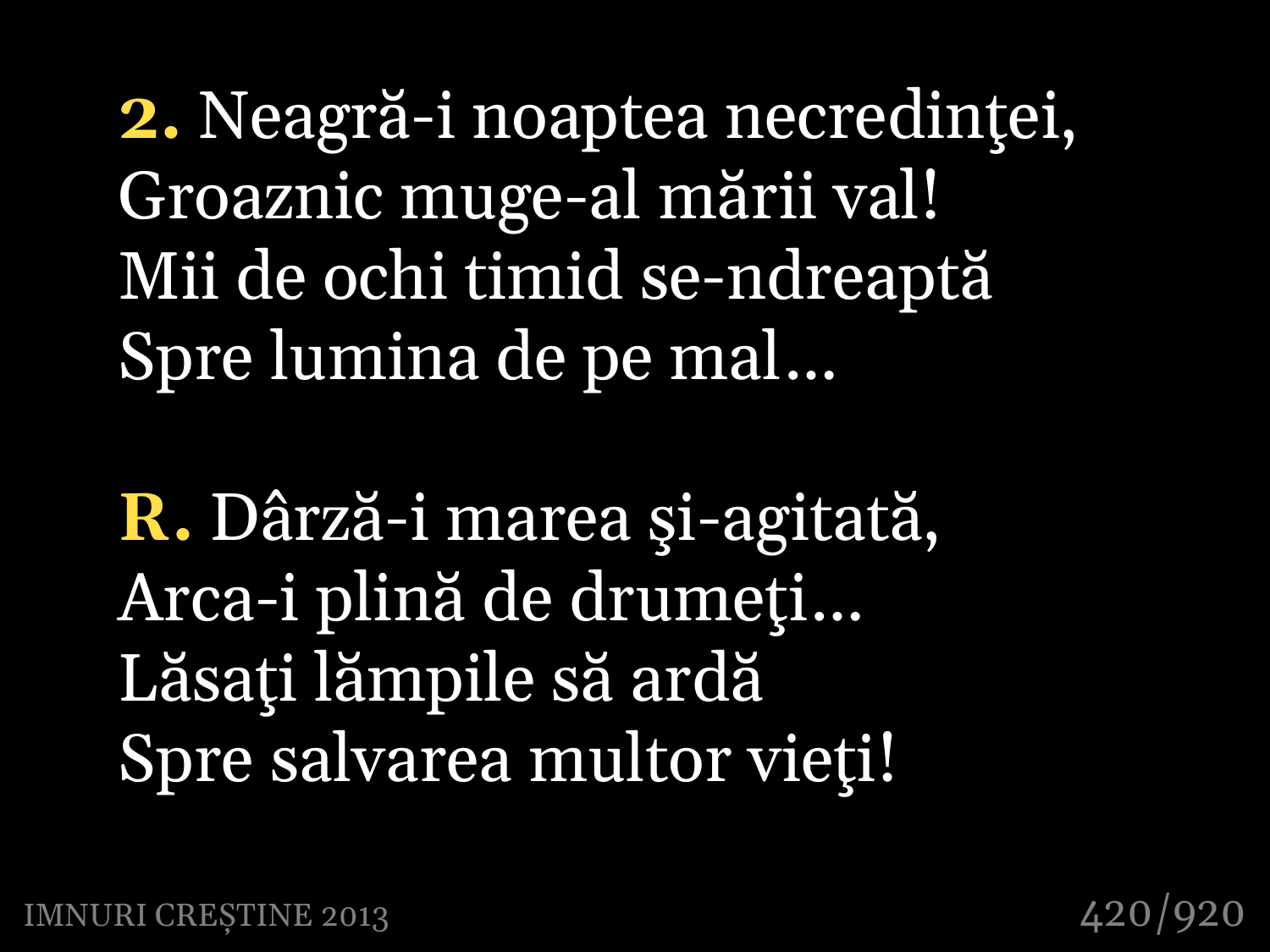

2. Neagră-i noaptea necredinţei,
Groaznic muge-al mării val!
Mii de ochi timid se-ndreaptă
Spre lumina de pe mal…

R. Dârză-i marea şi-agitată,
Arca-i plină de drumeţi…
Lăsaţi lămpile să ardă
Spre salvarea multor vieţi!
420/920
IMNURI CREȘTINE 2013